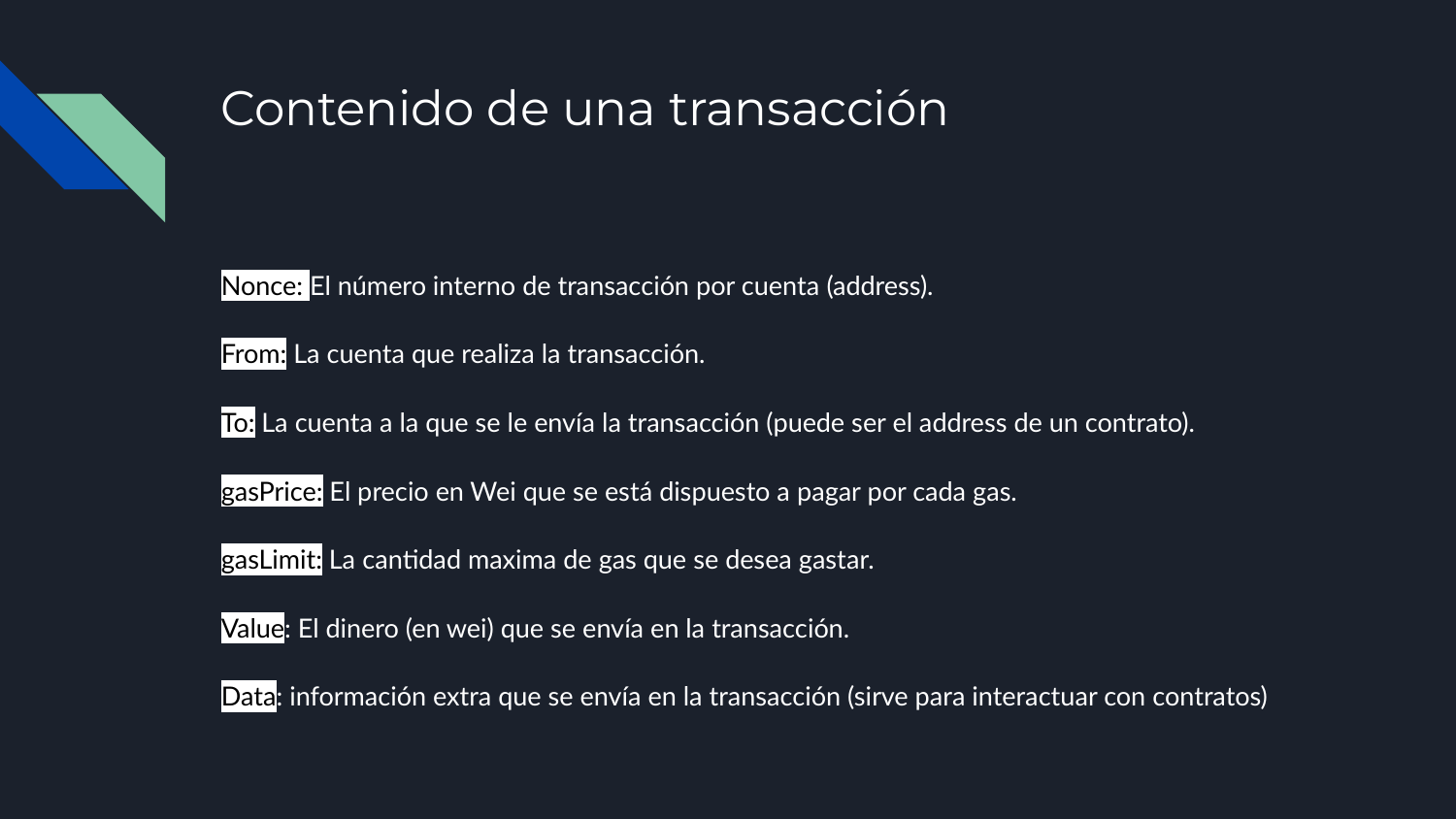

# Contenido de una transacción
Nonce: El número interno de transacción por cuenta (address).
From: La cuenta que realiza la transacción.
To: La cuenta a la que se le envía la transacción (puede ser el address de un contrato).
gasPrice: El precio en Wei que se está dispuesto a pagar por cada gas.
gasLimit: La cantidad maxima de gas que se desea gastar.
Value: El dinero (en wei) que se envía en la transacción.
Data: información extra que se envía en la transacción (sirve para interactuar con contratos)